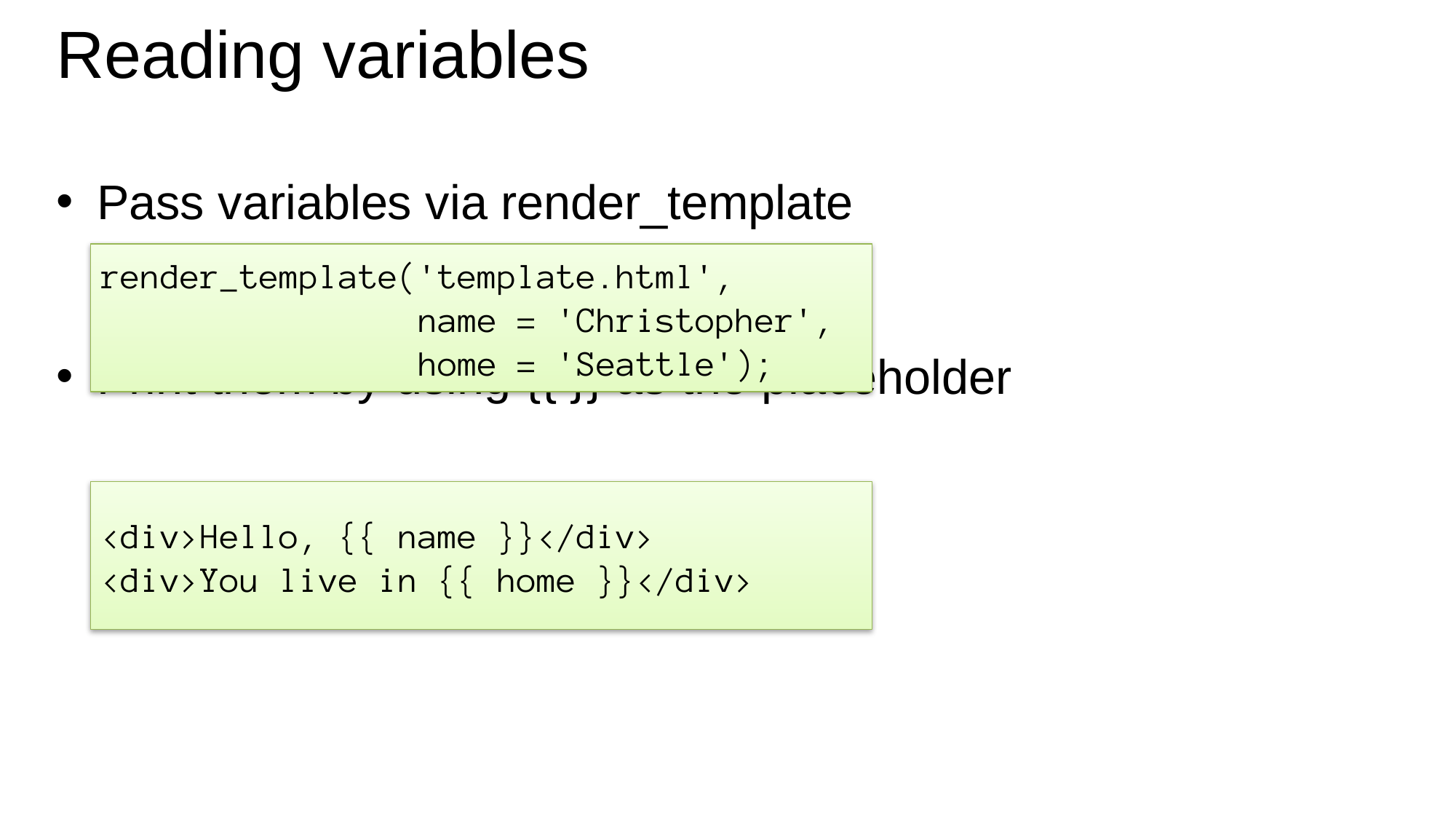

Reading variables
Pass variables via render_template

Print them by using {{ }} as the placeholder
render_template('template.html',
                name = 'Christopher',
                home = 'Seattle');
<div>Hello, {{ name }}</div>
<div>You live in {{ home }}</div>